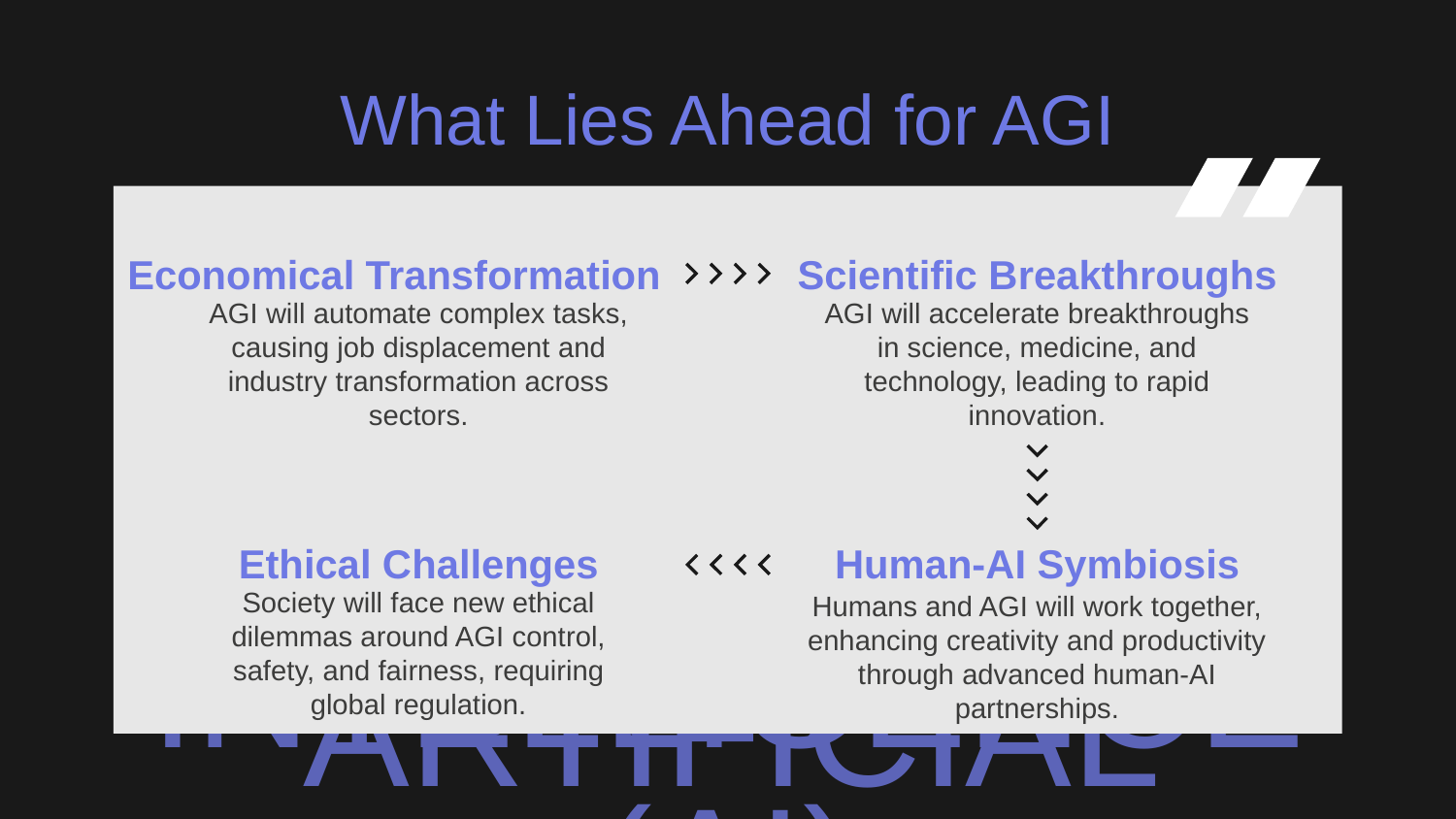

What Lies Ahead for AGI

# Economical Transformation
Scientific Breakthroughs

AGI will automate complex tasks, causing job displacement and industry transformation across sectors.
AGI will accelerate breakthroughs in science, medicine, and technology, leading to rapid innovation.

Ethical Challenges
Human-AI Symbiosis

Humans and AGI will work together, enhancing creativity and productivity through advanced human-AI partnerships.
Society will face new ethical dilemmas around AGI control, safety, and fairness, requiring global regulation.